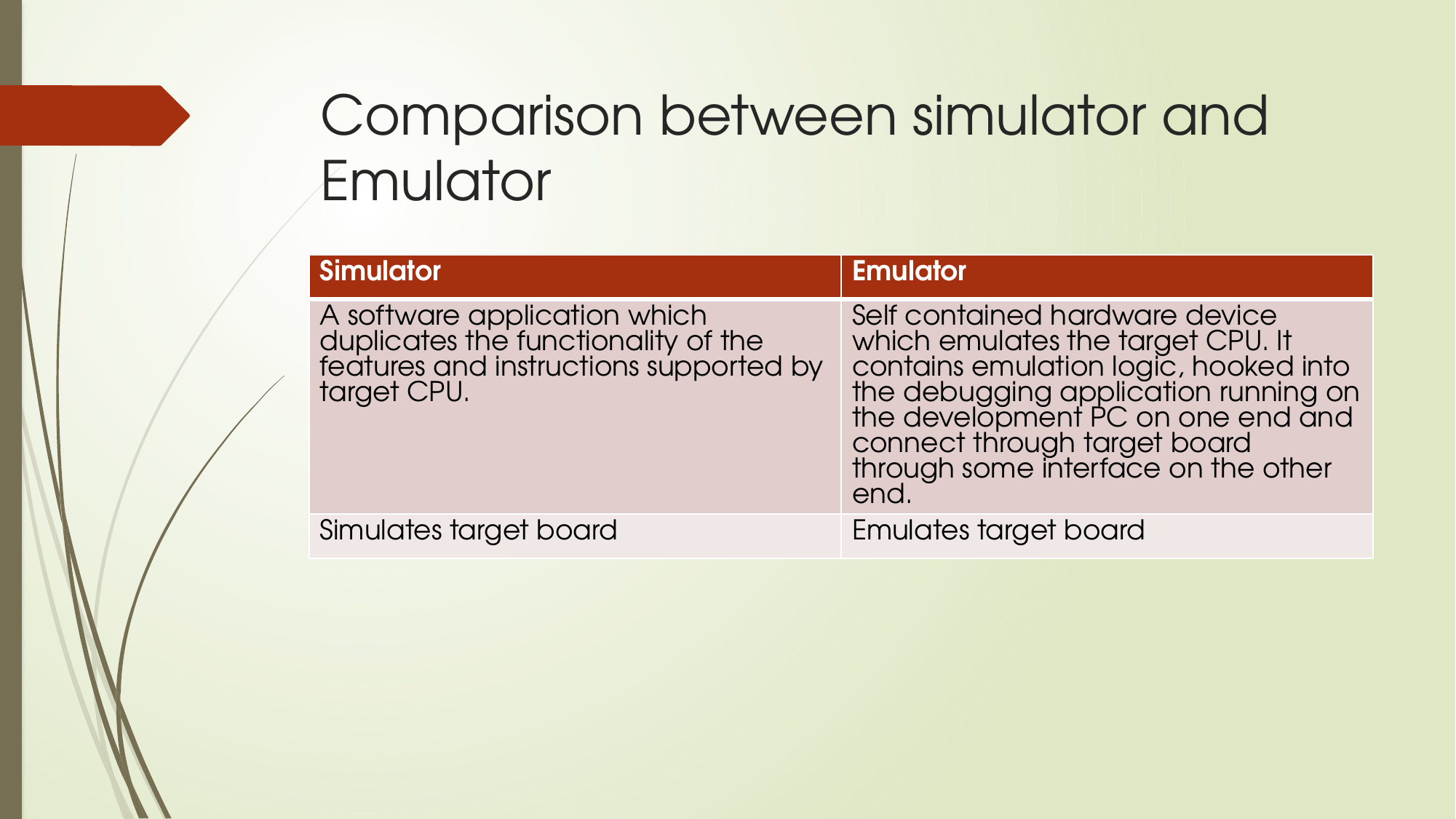

# Comparison between simulator and Emulator
| Simulator | Emulator |
| --- | --- |
| A software application which duplicates the functionality of the features and instructions supported by target CPU. | Self contained hardware device which emulates the target CPU. It contains emulation logic, hooked into the debugging application running on the development PC on one end and connect through target board through some interface on the other end. |
| Simulates target board | Emulates target board |